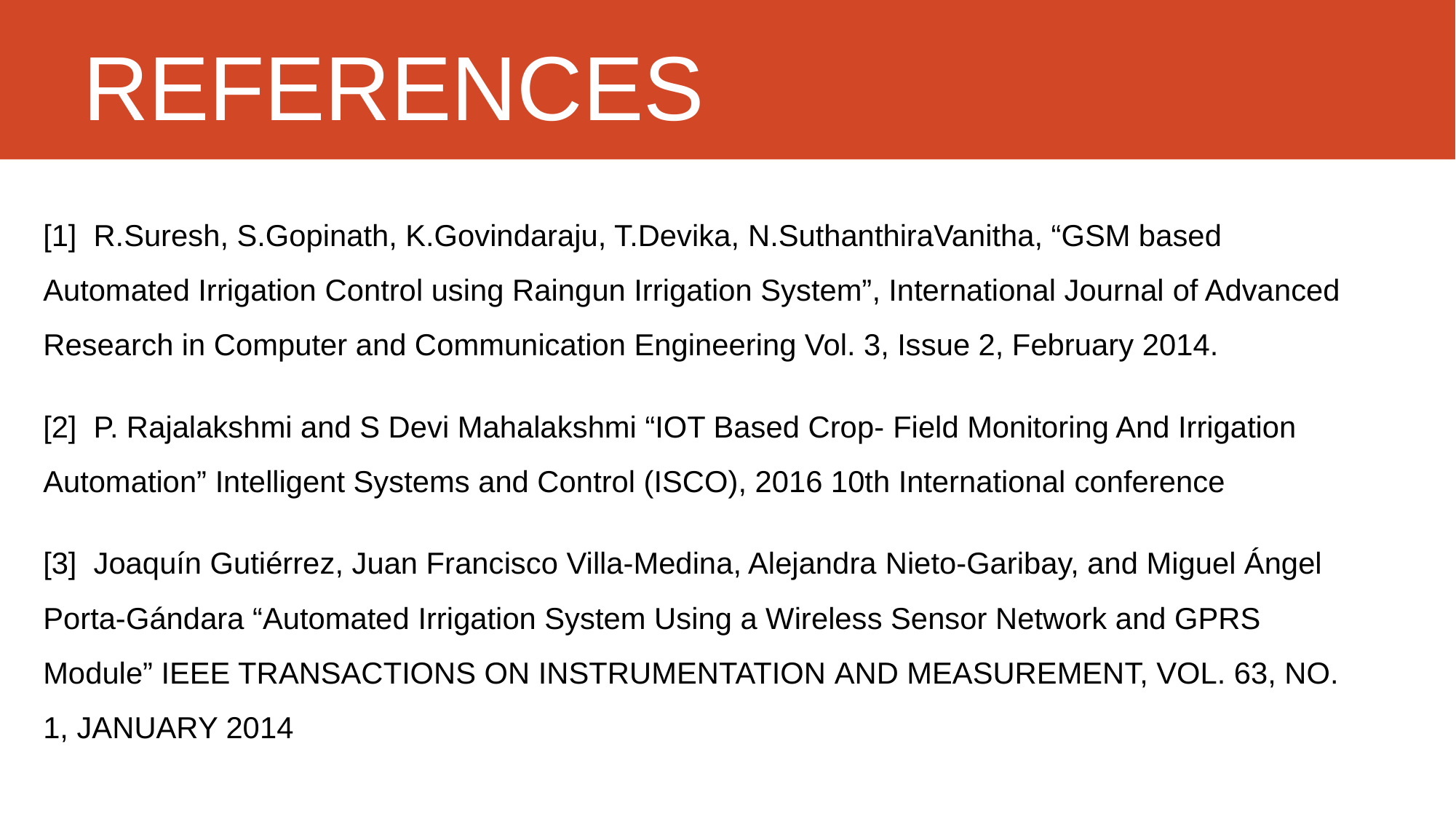

# REFERENCES
[1]  R.Suresh, S.Gopinath, K.Govindaraju, T.Devika, N.SuthanthiraVanitha, “GSM based Automated Irrigation Control using Raingun Irrigation System”, International Journal of Advanced Research in Computer and Communication Engineering Vol. 3, Issue 2, February 2014.
[2]  P. Rajalakshmi and S Devi Mahalakshmi “IOT Based Crop- Field Monitoring And Irrigation Automation” Intelligent Systems and Control (ISCO), 2016 10th International conference
[3]  Joaquín Gutiérrez, Juan Francisco Villa-Medina, Alejandra Nieto-Garibay, and Miguel Ángel Porta-Gándara “Automated Irrigation System Using a Wireless Sensor Network and GPRS Module” IEEE TRANSACTIONS ON INSTRUMENTATION AND MEASUREMENT, VOL. 63, NO. 1, JANUARY 2014